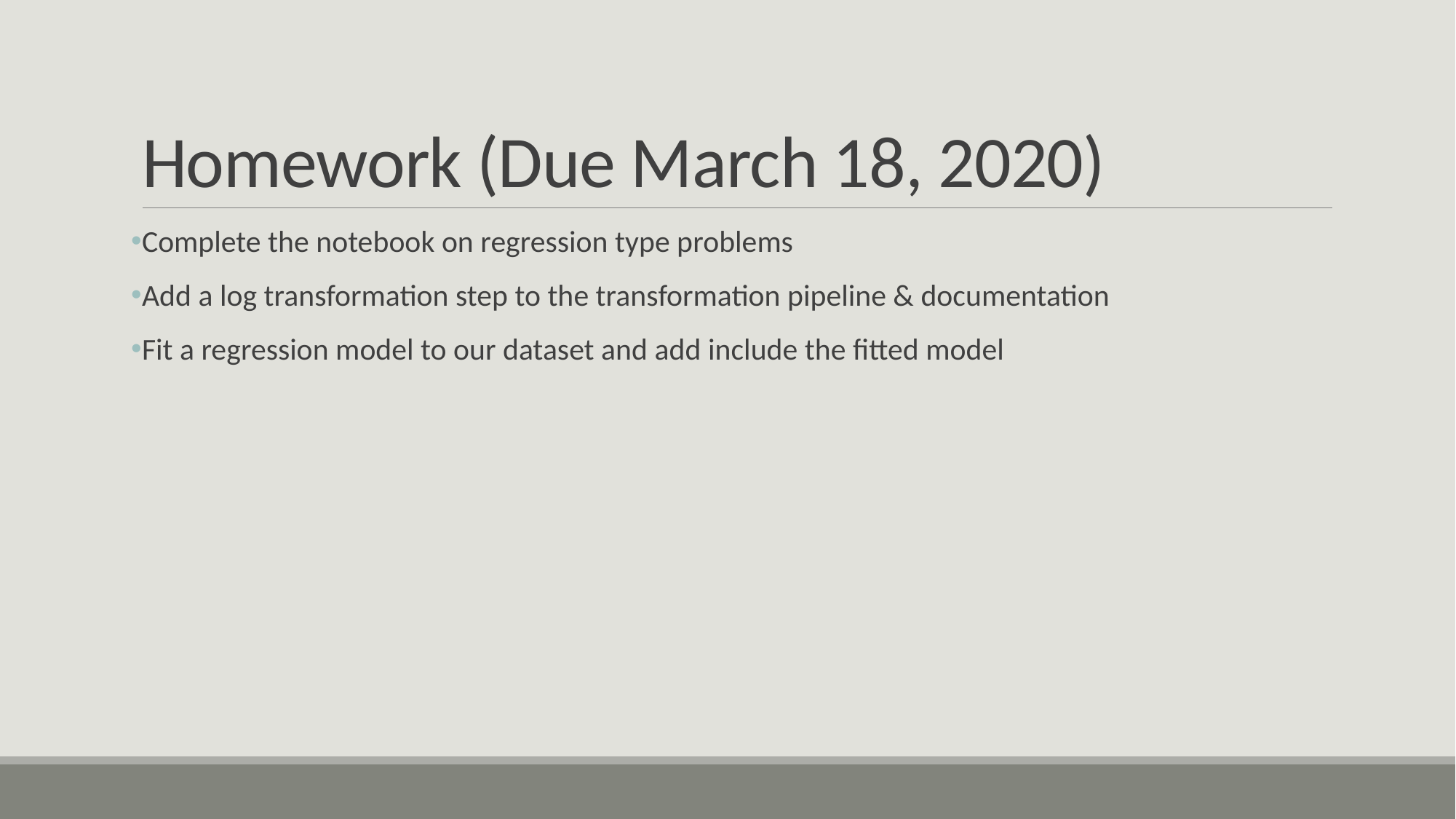

# Homework (Due March 18, 2020)
Complete the notebook on regression type problems
Add a log transformation step to the transformation pipeline & documentation
Fit a regression model to our dataset and add include the fitted model